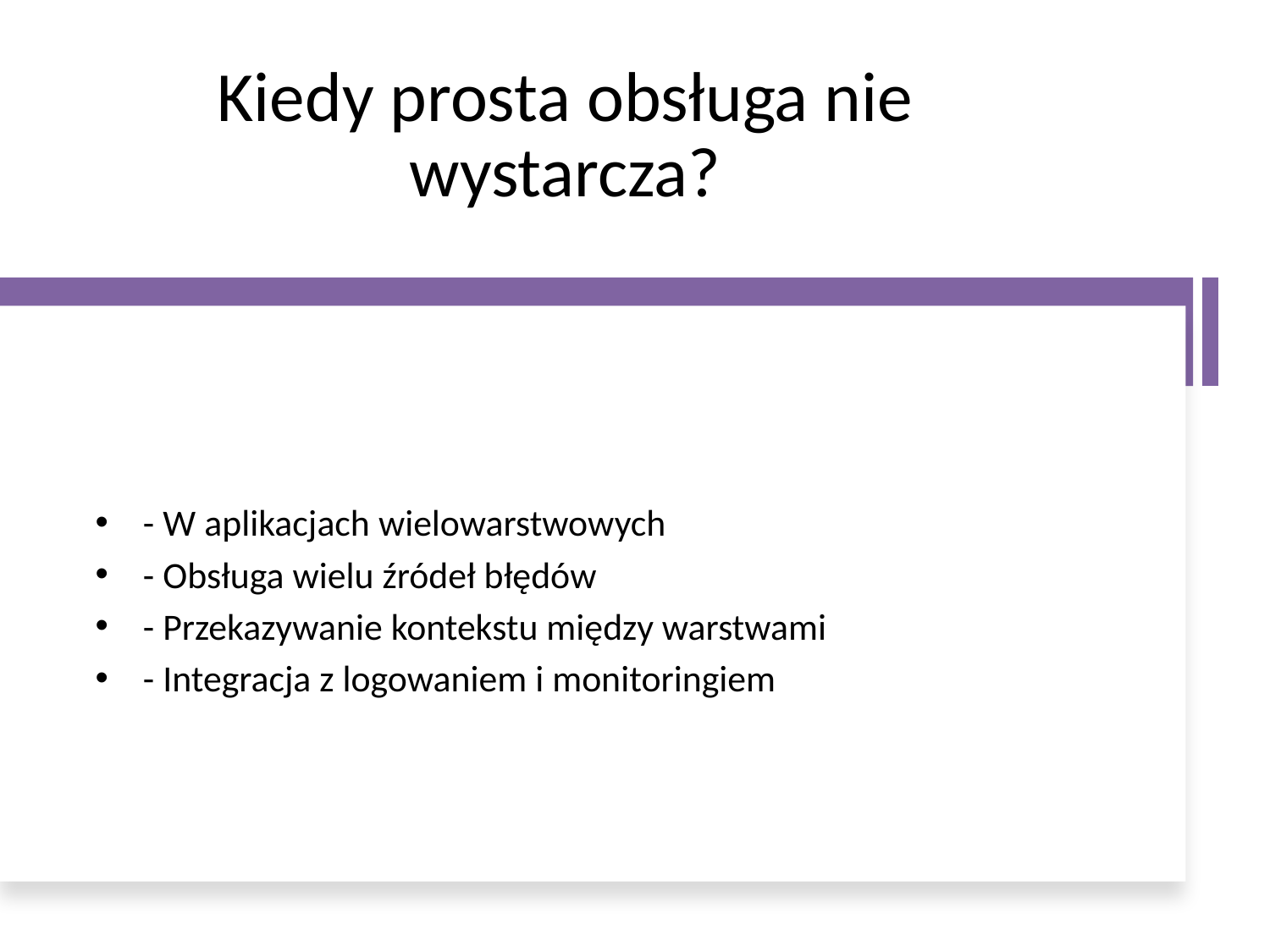

# Kiedy prosta obsługa nie wystarcza?

- W aplikacjach wielowarstwowych
- Obsługa wielu źródeł błędów
- Przekazywanie kontekstu między warstwami
- Integracja z logowaniem i monitoringiem